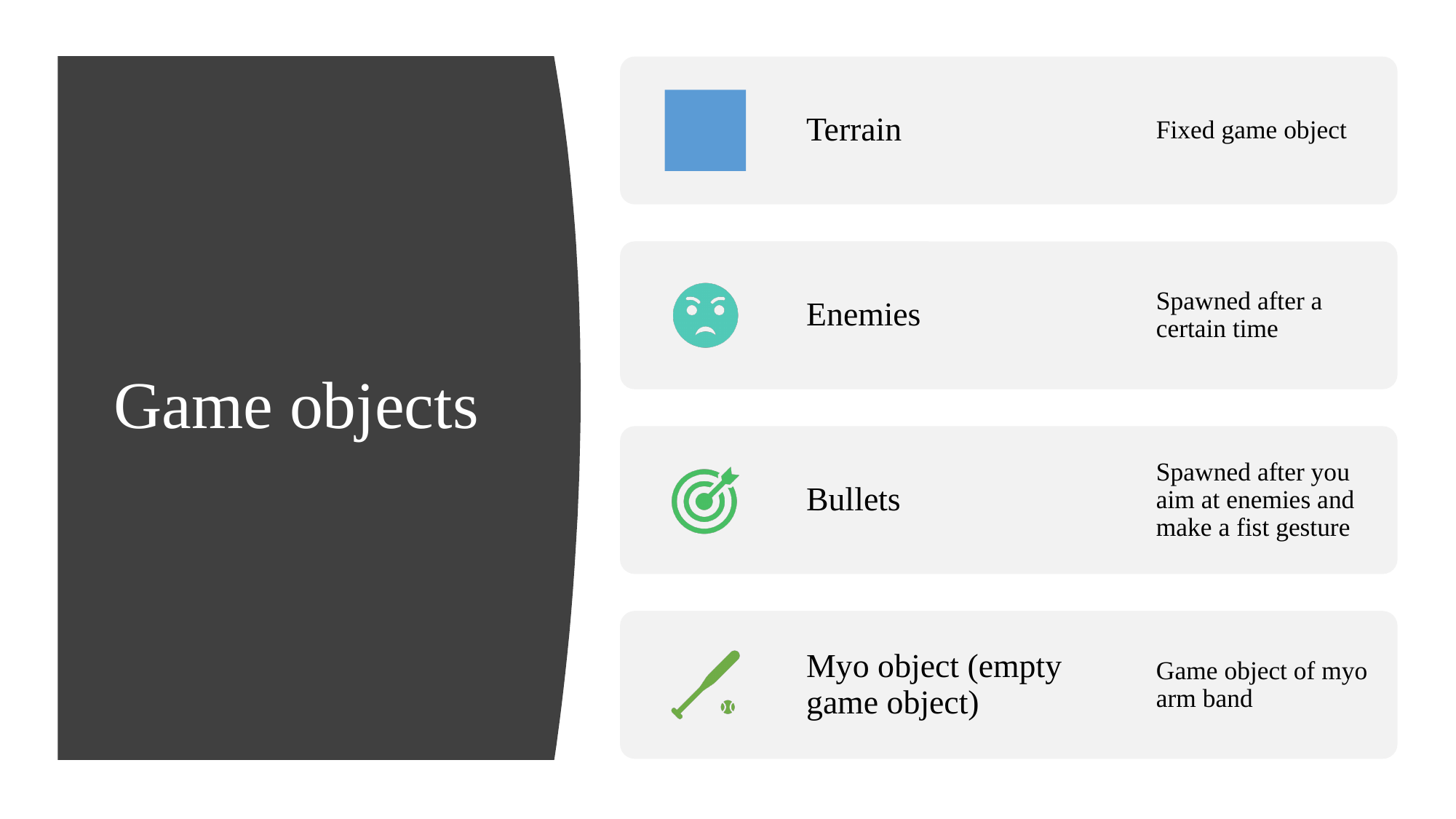

Terrain
Fixed game object
Enemies
Spawned after a certain time
Bullets
Spawned after you aim at enemies and make a fist gesture
Myo object (empty game object)
Game object of myo arm band

# Game objects